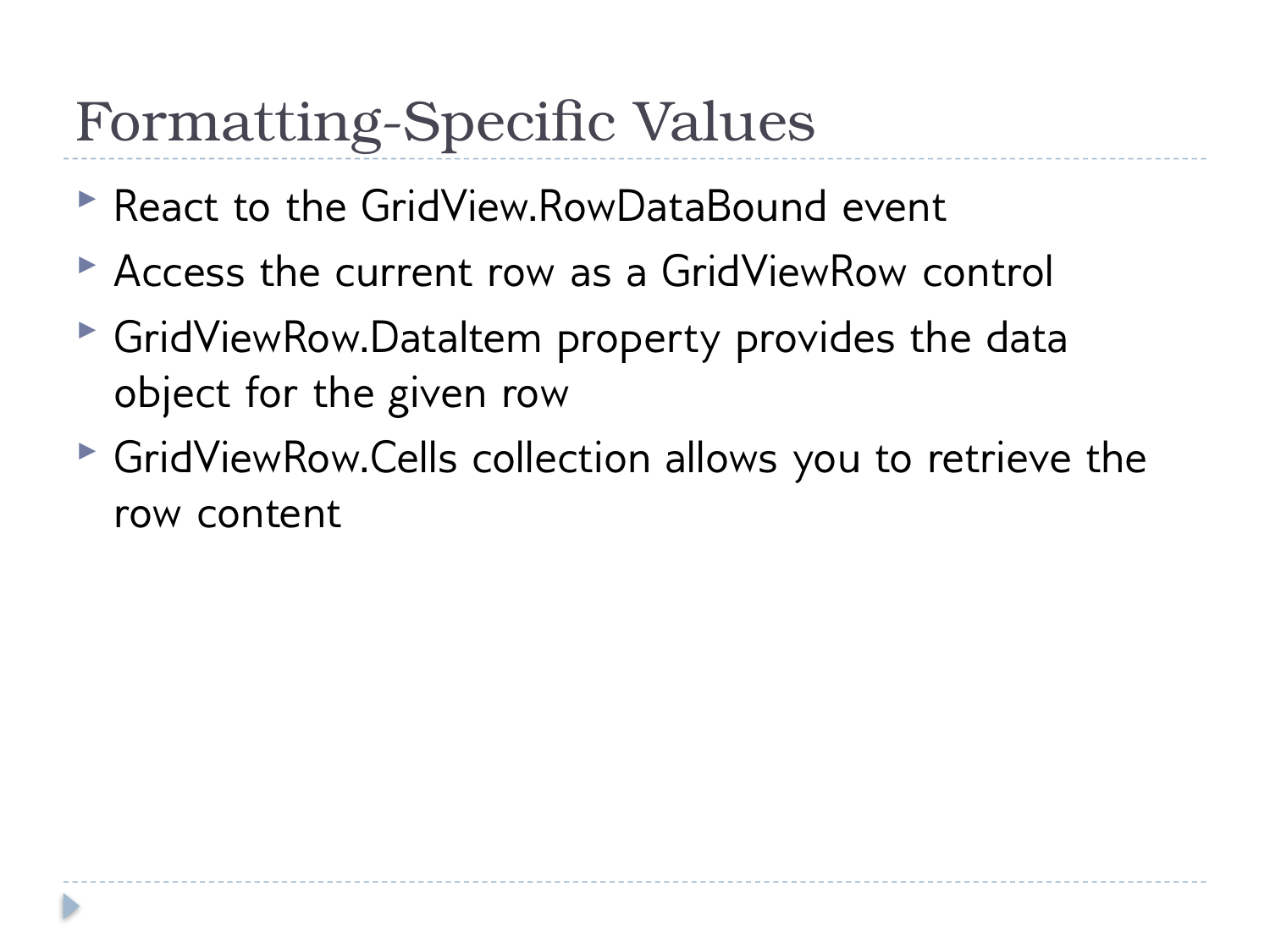

# Formatting-Specific Values
React to the GridView.RowDataBound event
Access the current row as a GridViewRow control
GridViewRow.DataItem property provides the data object for the given row
GridViewRow.Cells collection allows you to retrieve the row content